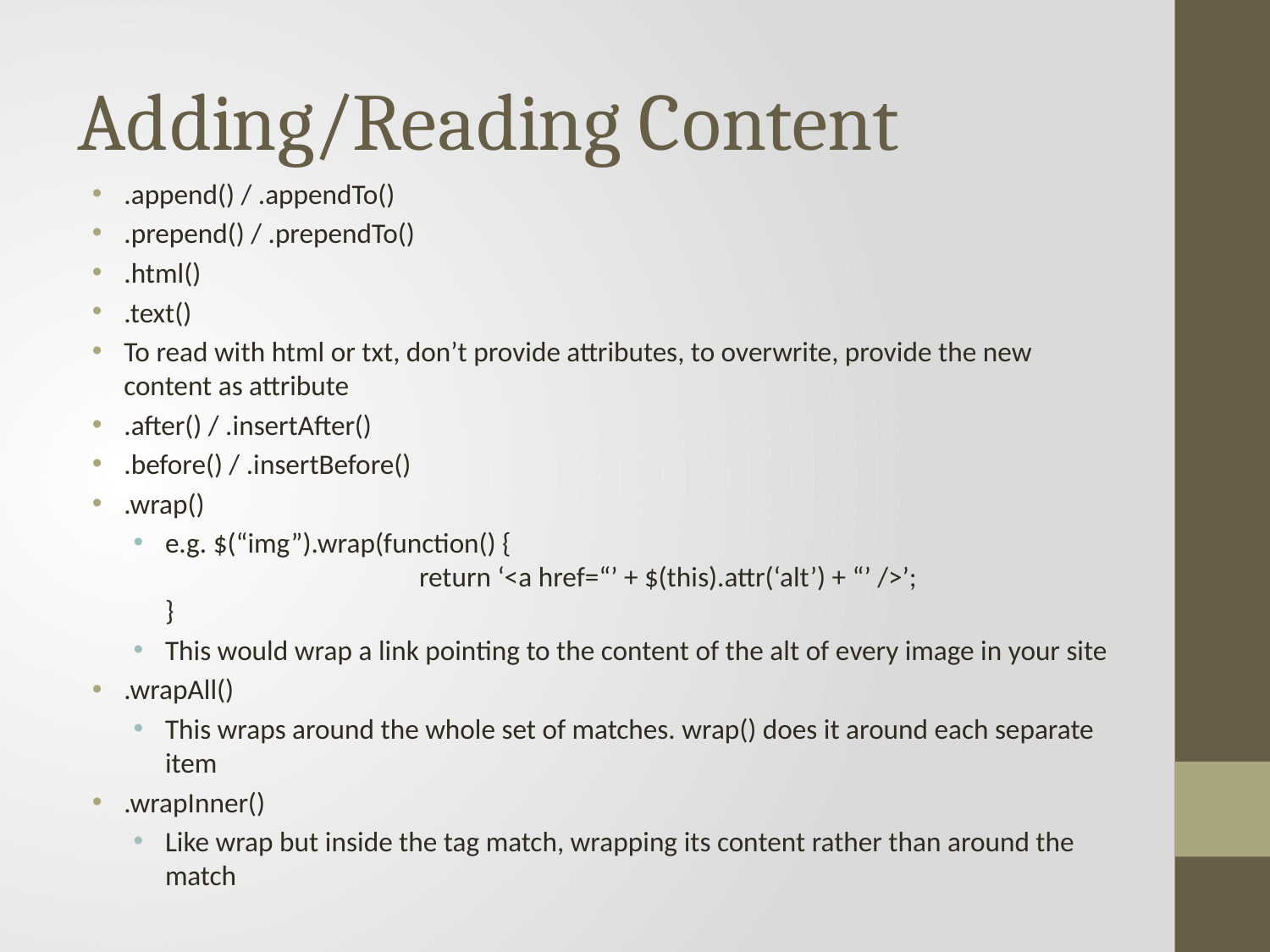

# Adding/Reading Content
.append() / .appendTo()
.prepend() / .prependTo()
.html()
.text()
To read with html or txt, don’t provide attributes, to overwrite, provide the new content as attribute
.after() / .insertAfter()
.before() / .insertBefore()
.wrap()
e.g. $(“img”).wrap(function() {
		return ‘<a href=“’ + $(this).attr(‘alt’) + “’ />’;
}
This would wrap a link pointing to the content of the alt of every image in your site
.wrapAll()
This wraps around the whole set of matches. wrap() does it around each separate item
.wrapInner()
Like wrap but inside the tag match, wrapping its content rather than around the match